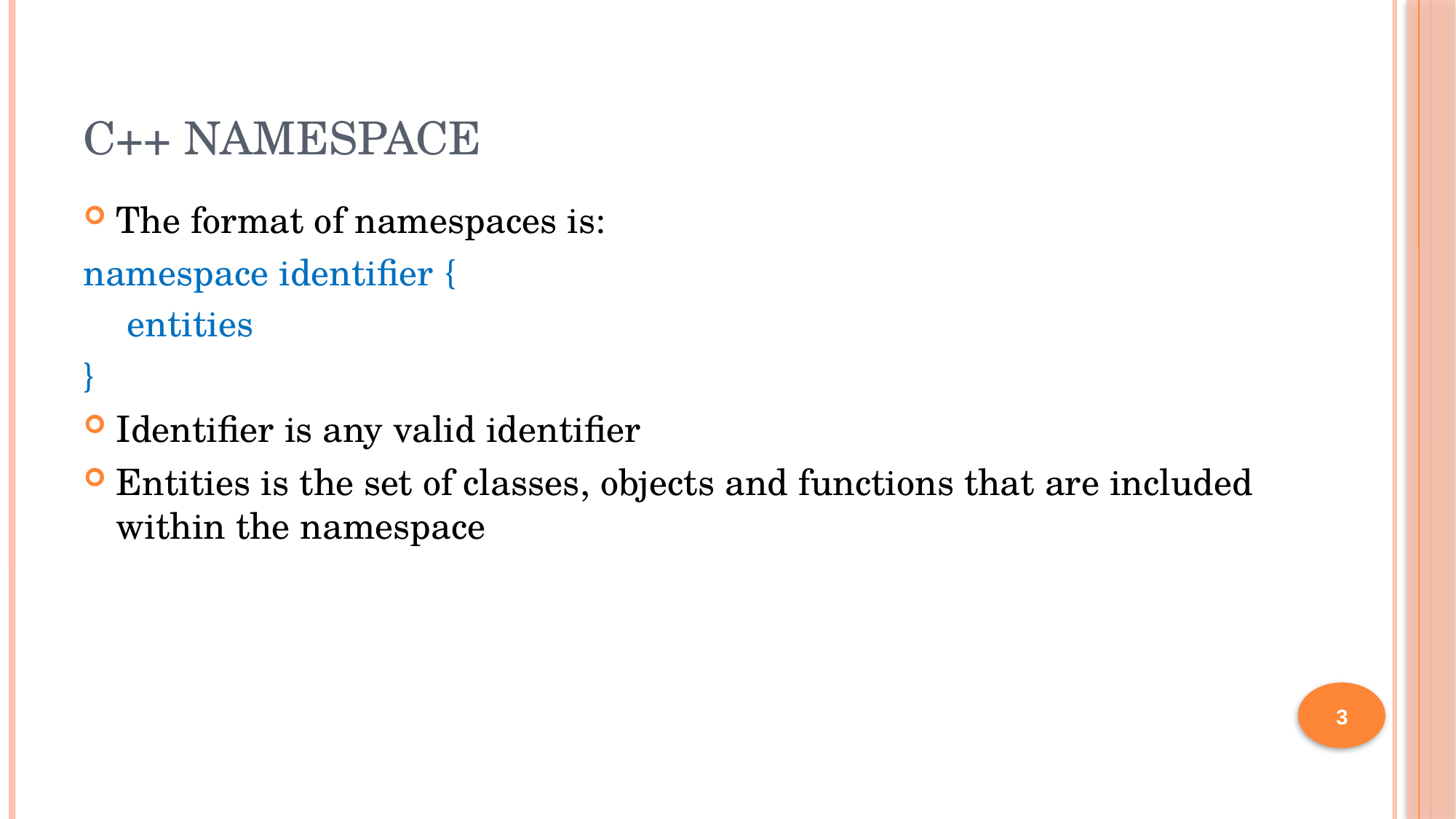

# C++ Namespace
The format of namespaces is:
namespace identifier {
entities
}
Identifier is any valid identifier
Entities is the set of classes, objects and functions that are included within the namespace
3